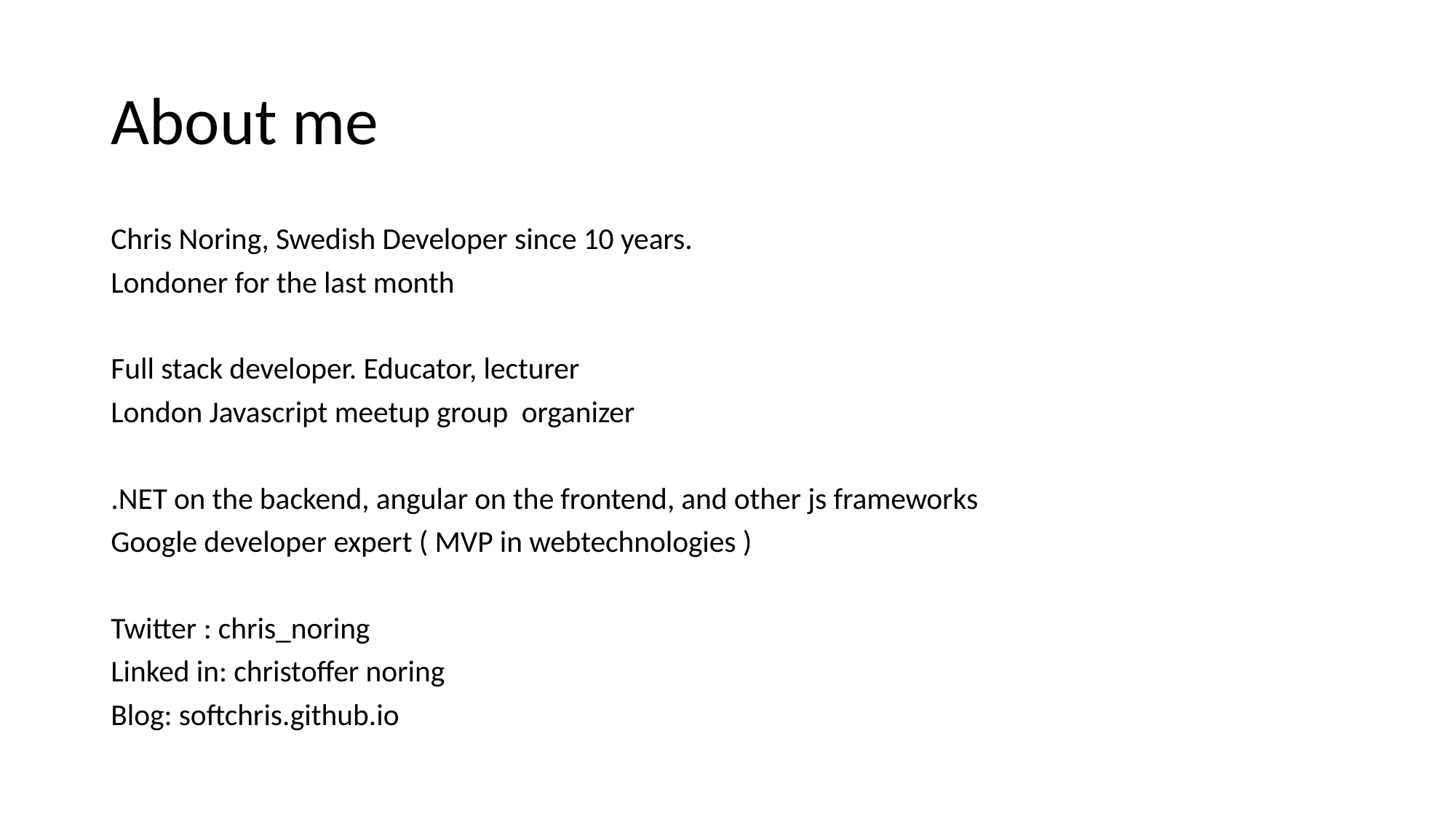

# About me
Chris Noring, Swedish Developer since 10 years.
Londoner for the last month

Full stack developer. Educator, lecturer
London Javascript meetup group  organizer

.NET on the backend, angular on the frontend, and other js frameworks
Google developer expert ( MVP in webtechnologies )

Twitter : chris_noring
Linked in: christoffer noring
Blog: softchris.github.io